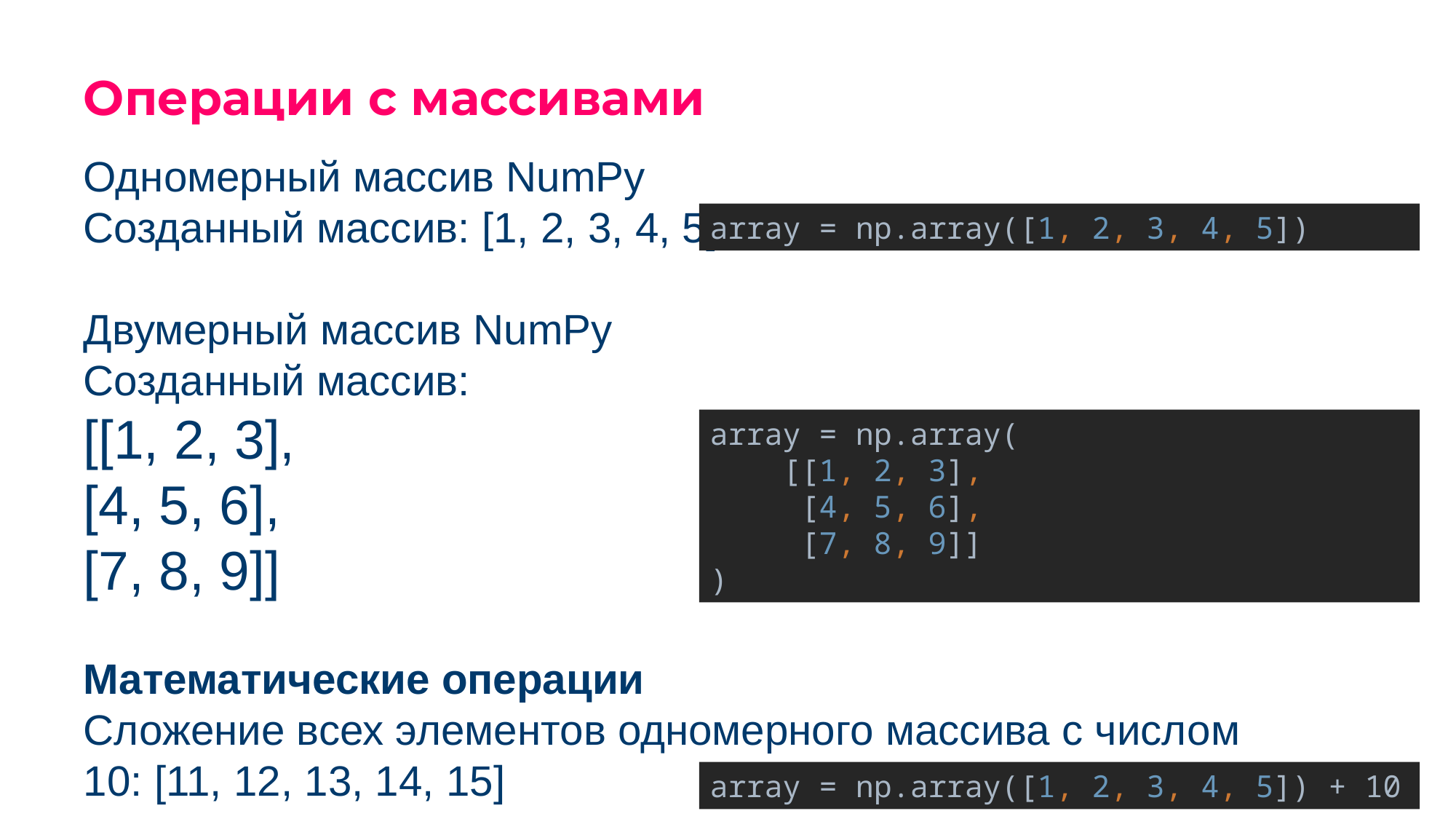

Операции с массивами
Одномерный массив NumPy
Созданный массив: [1, 2, 3, 4, 5]

Двумерный массив NumPy
Созданный массив:
[[1, 2, 3],
[4, 5, 6],
[7, 8, 9]]

Математические операции
Сложение всех элементов одномерного массива с числом 10: [11, 12, 13, 14, 15]
array = np.array([1, 2, 3, 4, 5])
array = np.array(
    [[1, 2, 3],
     [4, 5, 6],
     [7, 8, 9]]
)
array = np.array([1, 2, 3, 4, 5]) + 10